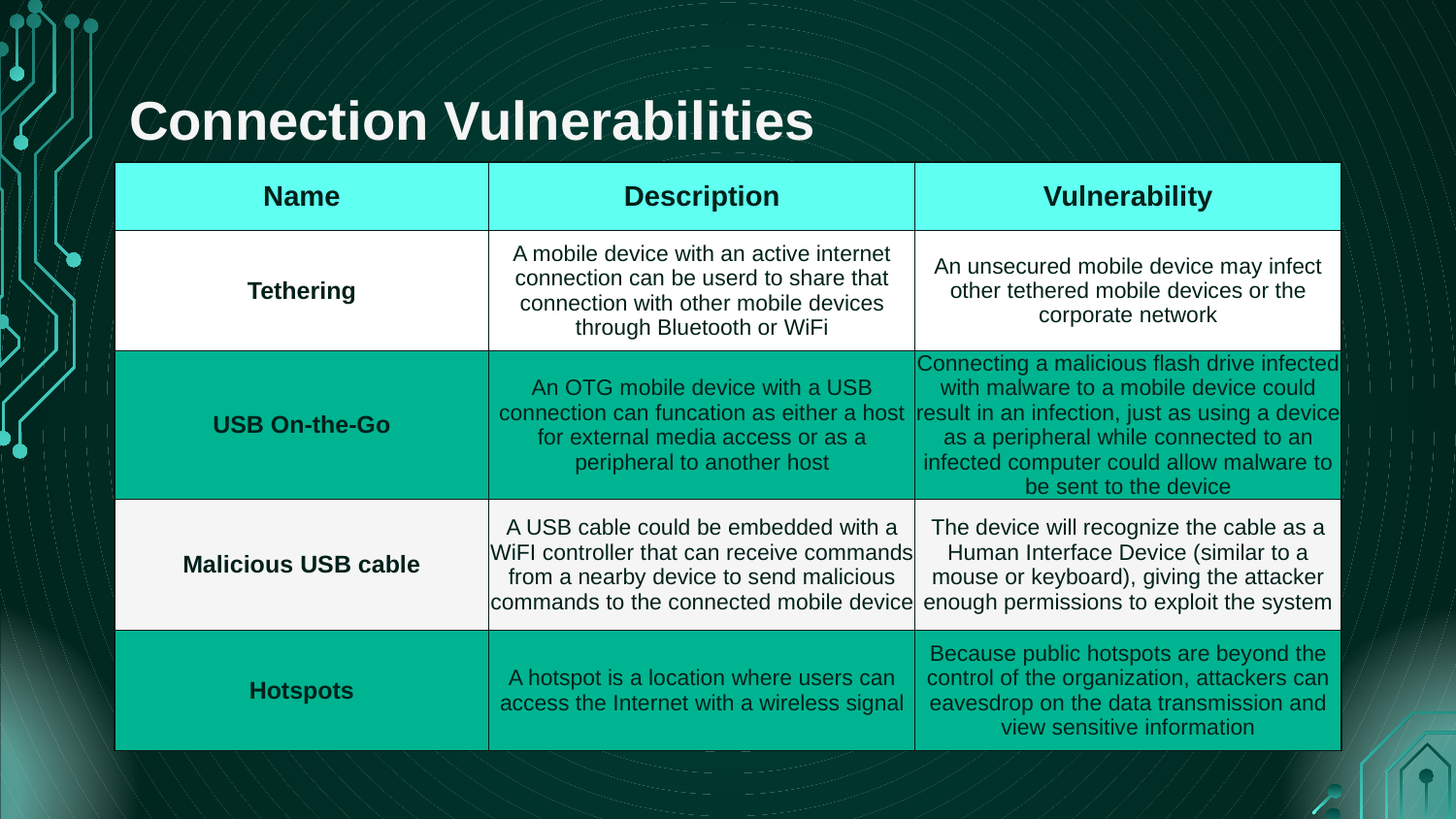

# Connection Vulnerabilities
| Name | Description | Vulnerability |
| --- | --- | --- |
| Tethering | A mobile device with an active internet connection can be userd to share that connection with other mobile devices through Bluetooth or WiFi | An unsecured mobile device may infect other tethered mobile devices or the corporate network |
| USB On-the-Go | An OTG mobile device with a USB connection can funcation as either a host for external media access or as a peripheral to another host | Connecting a malicious flash drive infected with malware to a mobile device could result in an infection, just as using a device as a peripheral while connected to an infected computer could allow malware to be sent to the device |
| Malicious USB cable | A USB cable could be embedded with a WiFI controller that can receive commands from a nearby device to send malicious commands to the connected mobile device | The device will recognize the cable as a Human Interface Device (similar to a mouse or keyboard), giving the attacker enough permissions to exploit the system |
| Hotspots | A hotspot is a location where users can access the Internet with a wireless signal | Because public hotspots are beyond the control of the organization, attackers can eavesdrop on the data transmission and view sensitive information |